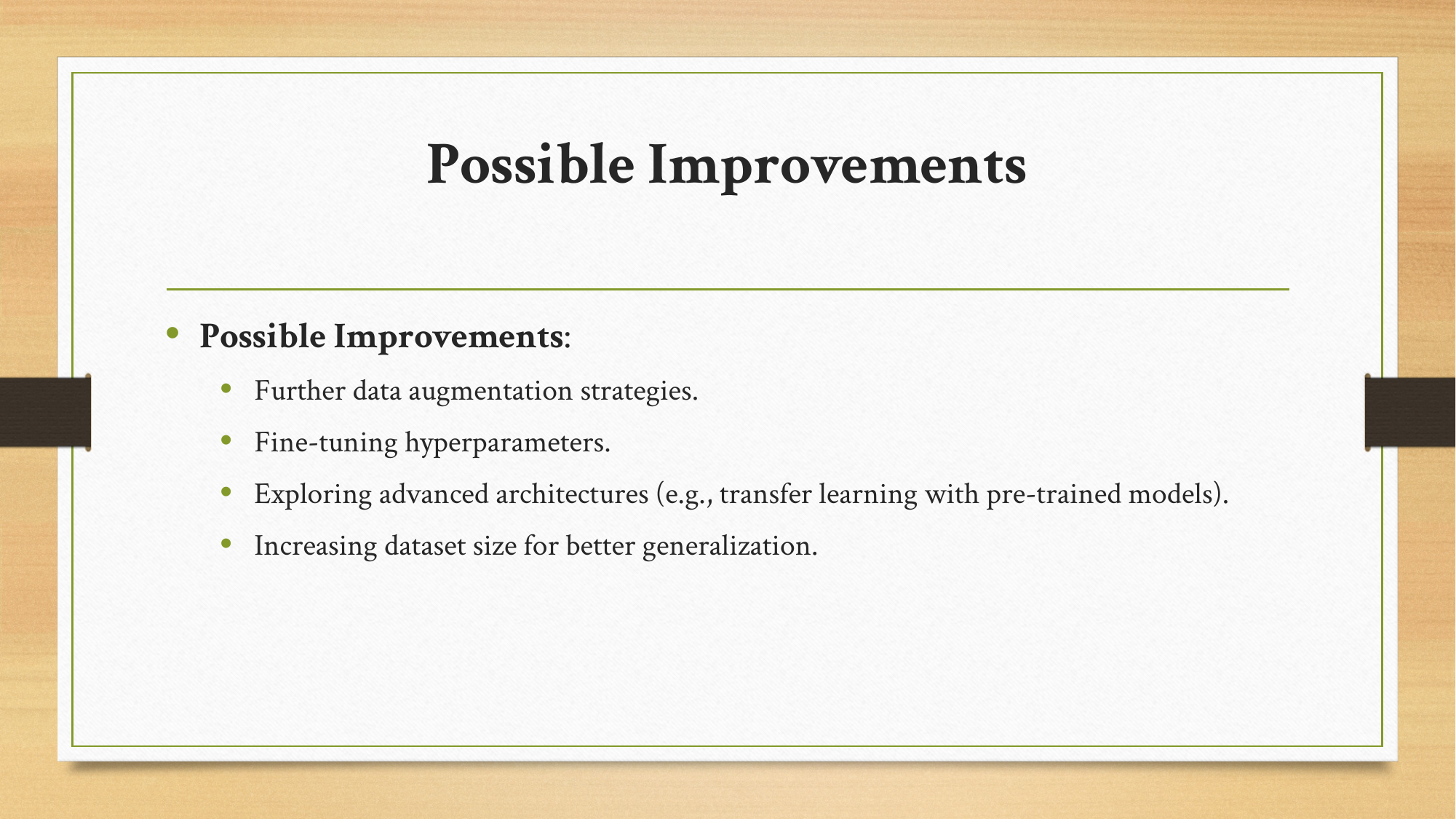

# Possible Improvements
Possible Improvements:
Further data augmentation strategies.
Fine-tuning hyperparameters.
Exploring advanced architectures (e.g., transfer learning with pre-trained models).
Increasing dataset size for better generalization.